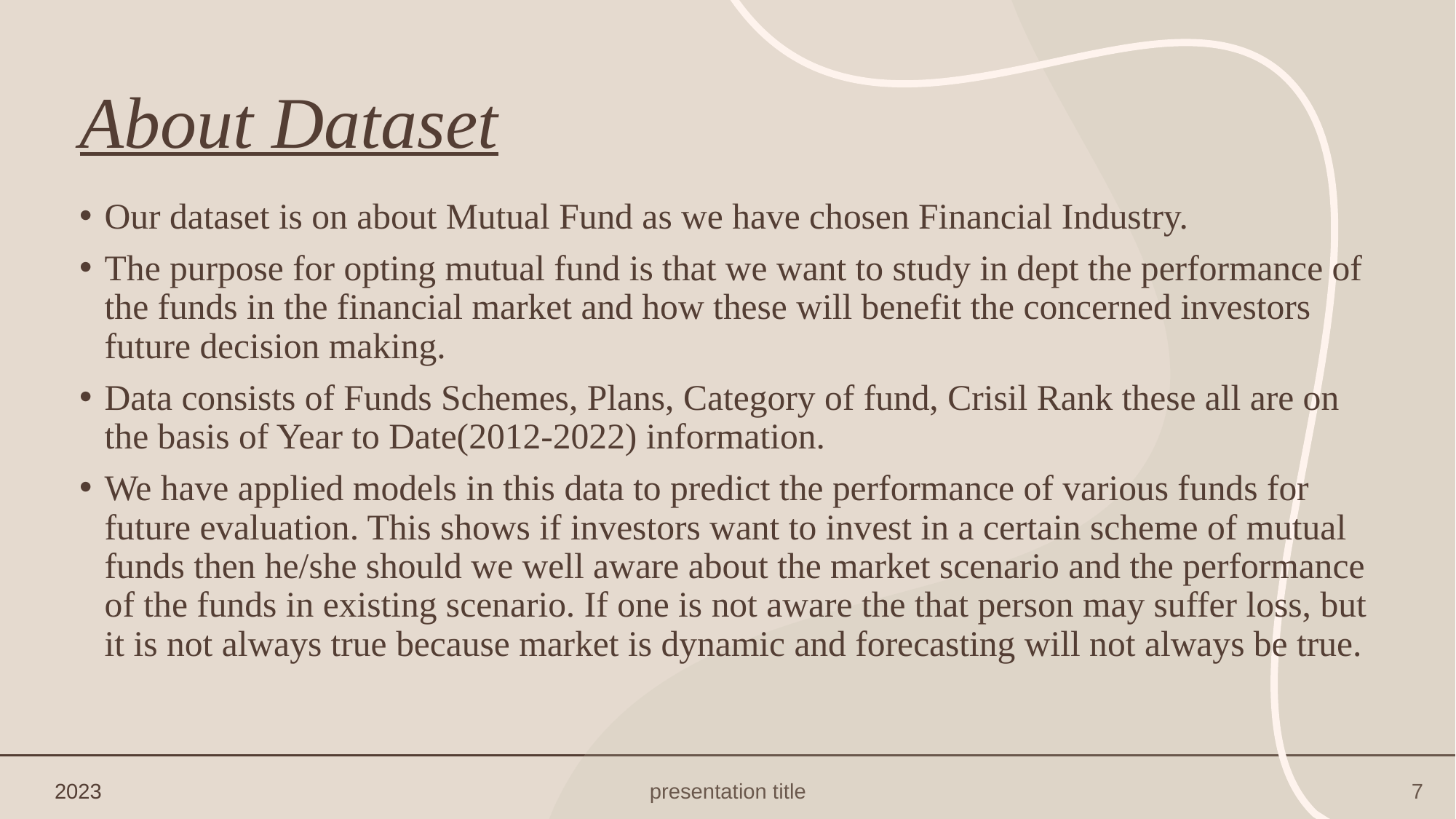

# About Dataset
Our dataset is on about Mutual Fund as we have chosen Financial Industry.
The purpose for opting mutual fund is that we want to study in dept the performance of the funds in the financial market and how these will benefit the concerned investors future decision making.
Data consists of Funds Schemes, Plans, Category of fund, Crisil Rank these all are on the basis of Year to Date(2012-2022) information.
We have applied models in this data to predict the performance of various funds for future evaluation. This shows if investors want to invest in a certain scheme of mutual funds then he/she should we well aware about the market scenario and the performance of the funds in existing scenario. If one is not aware the that person may suffer loss, but it is not always true because market is dynamic and forecasting will not always be true.
2023
presentation title
7